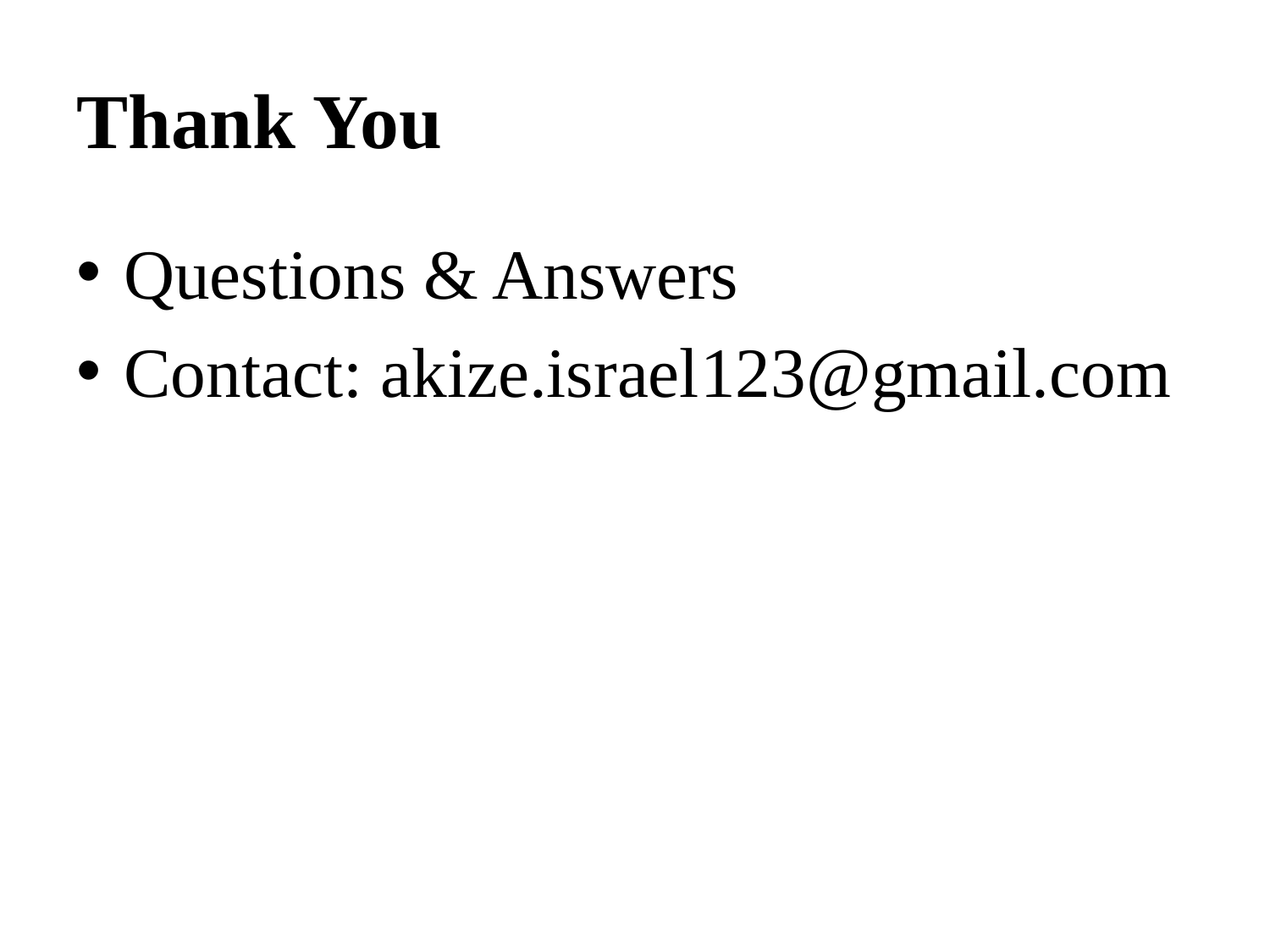

# Thank You
Questions & Answers
Contact: akize.israel123@gmail.com